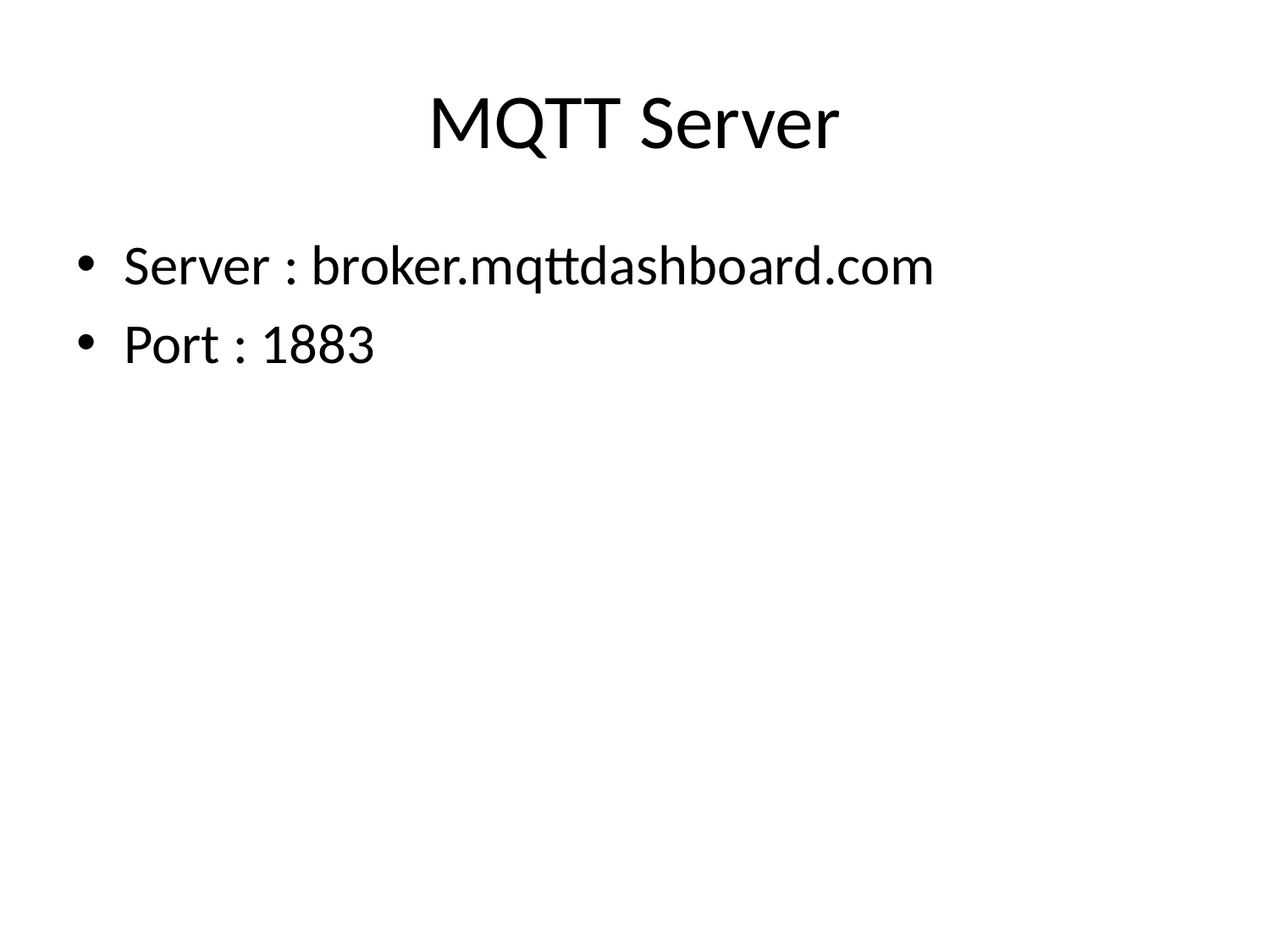

# MQTT Server
Server : broker.mqttdashboard.com
Port : 1883